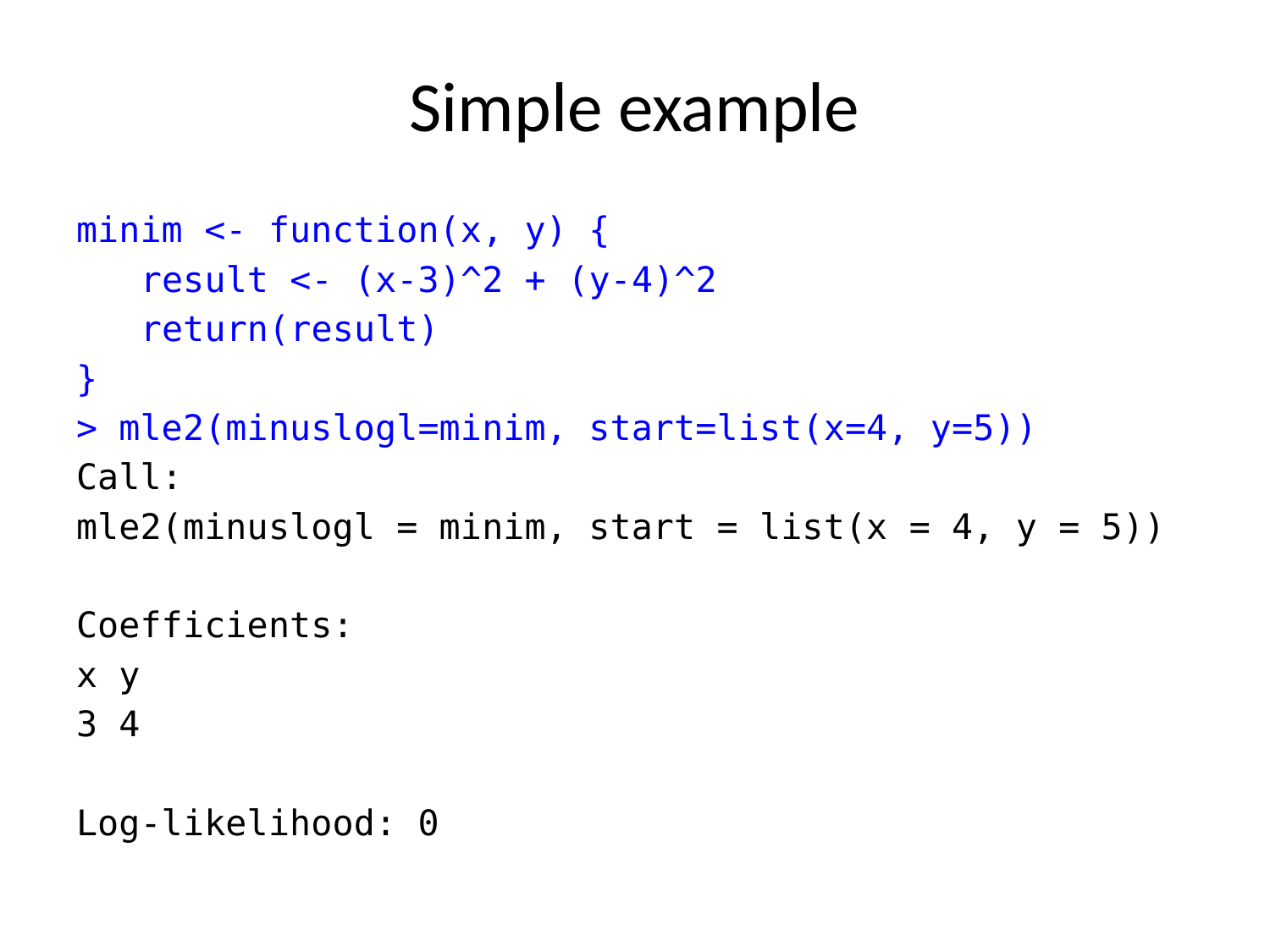

# Simple example
minim <- function(x, y) {
   result <- (x-3)^2 + (y-4)^2
   return(result)
}
> mle2(minuslogl=minim, start=list(x=4, y=5))
Call:
mle2(minuslogl = minim, start = list(x = 4, y = 5))

Coefficients:
x y
3 4

Log-likelihood: 0